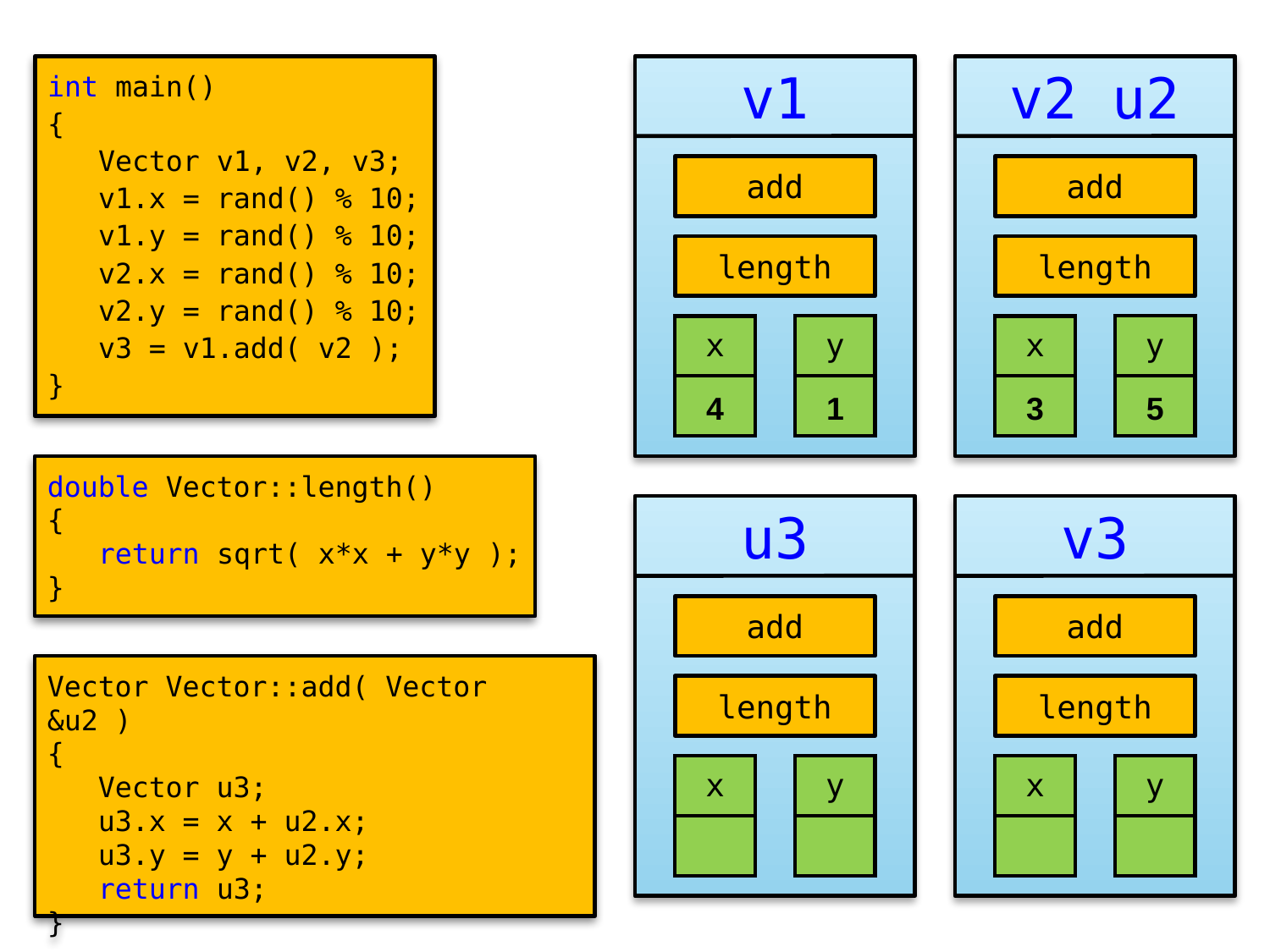

v1
v2 u2
int main()
{
   Vector v1, v2, v3;
   v1.x = rand() % 10;
   v1.y = rand() % 10;
   v2.x = rand() % 10;
   v2.y = rand() % 10;
   v3 = v1.add( v2 );
}
add
add
length
length
| y |
| --- |
| 1 |
| y |
| --- |
| 5 |
| x |
| --- |
| 4 |
| x |
| --- |
| 3 |
double Vector::length()
{
   return sqrt( x*x + y*y );
}
u3
v3
add
add
Vector Vector::add( Vector &u2 )
{
   Vector u3;
   u3.x = x + u2.x;
   u3.y = y + u2.y;
   return u3;
}
length
length
| y |
| --- |
|  |
| y |
| --- |
|  |
| x |
| --- |
|  |
| x |
| --- |
|  |